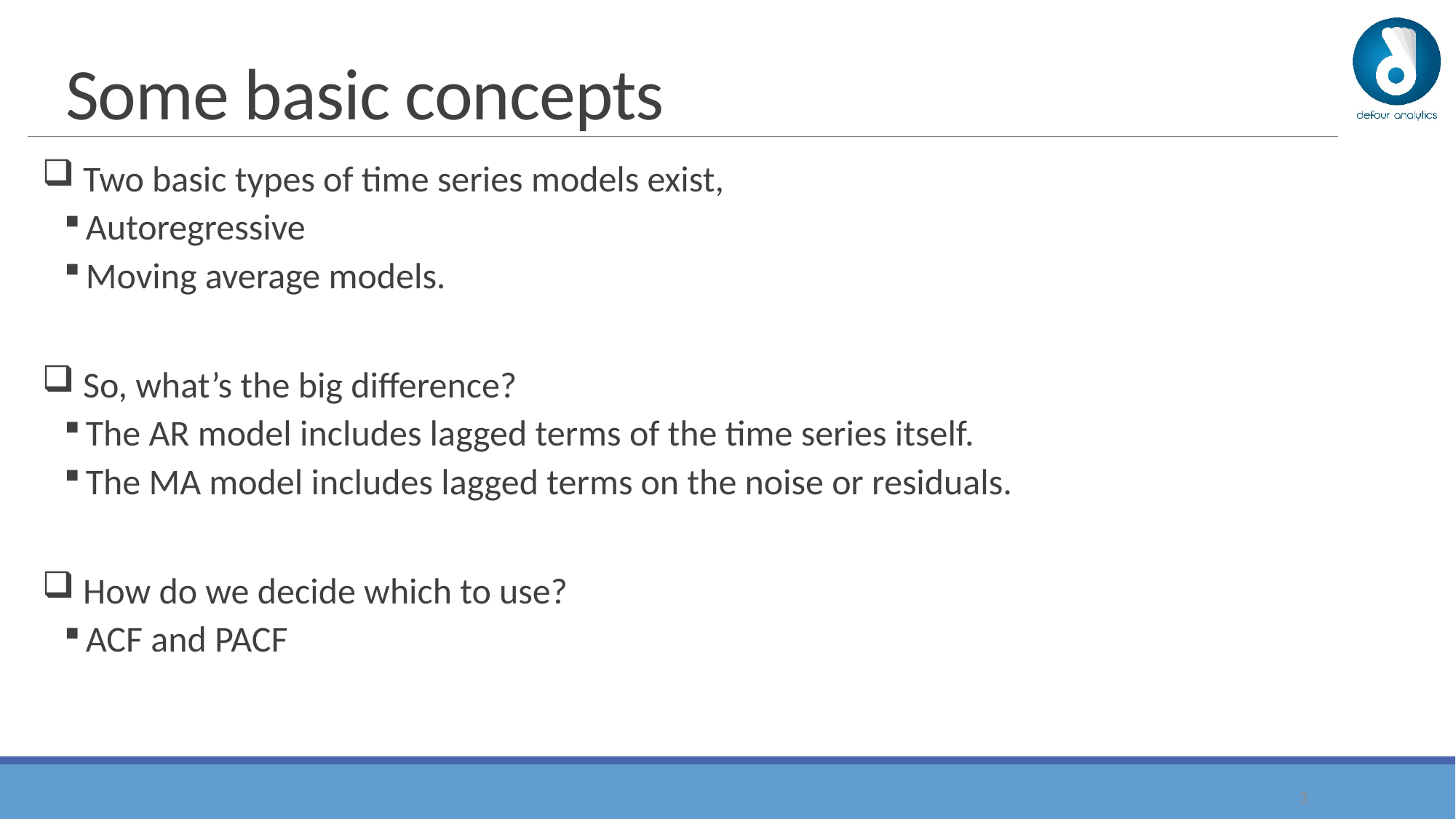

# Some basic concepts
 Two basic types of time series models exist,
Autoregressive
Moving average models.

 So, what’s the big difference?
The AR model includes lagged terms of the time series itself.
The MA model includes lagged terms on the noise or residuals.

 How do we decide which to use?
ACF and PACF
3